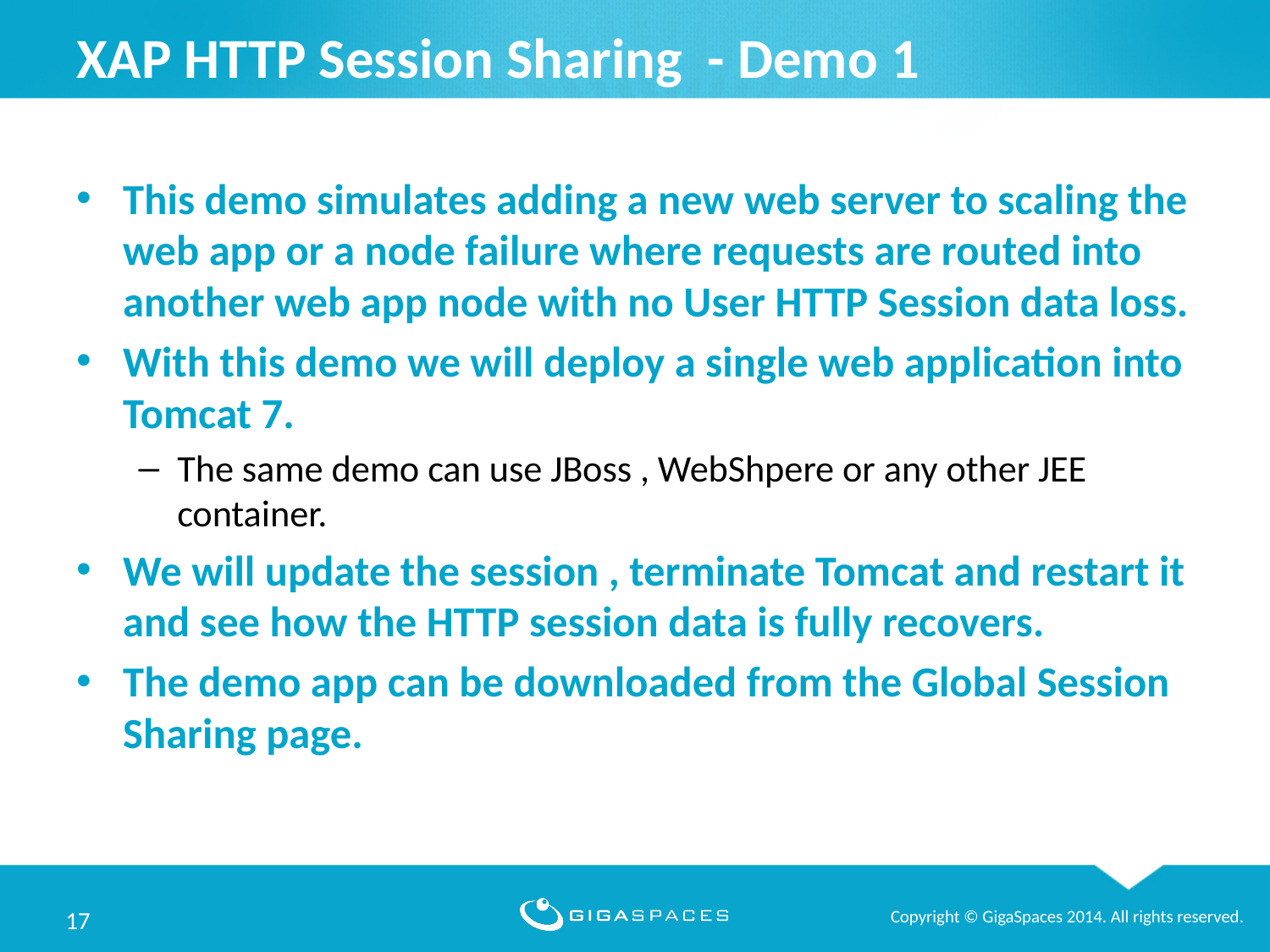

# XAP HTTP Session Sharing  - Demo 1
This demo simulates adding a new web server to scaling the web app or a node failure where requests are routed into another web app node with no User HTTP Session data loss.
With this demo we will deploy a single web application into Tomcat 7.
The same demo can use JBoss , WebShpere or any other JEE container.
We will update the session , terminate Tomcat and restart it and see how the HTTP session data is fully recovers.
The demo app can be downloaded from the Global Session Sharing page.